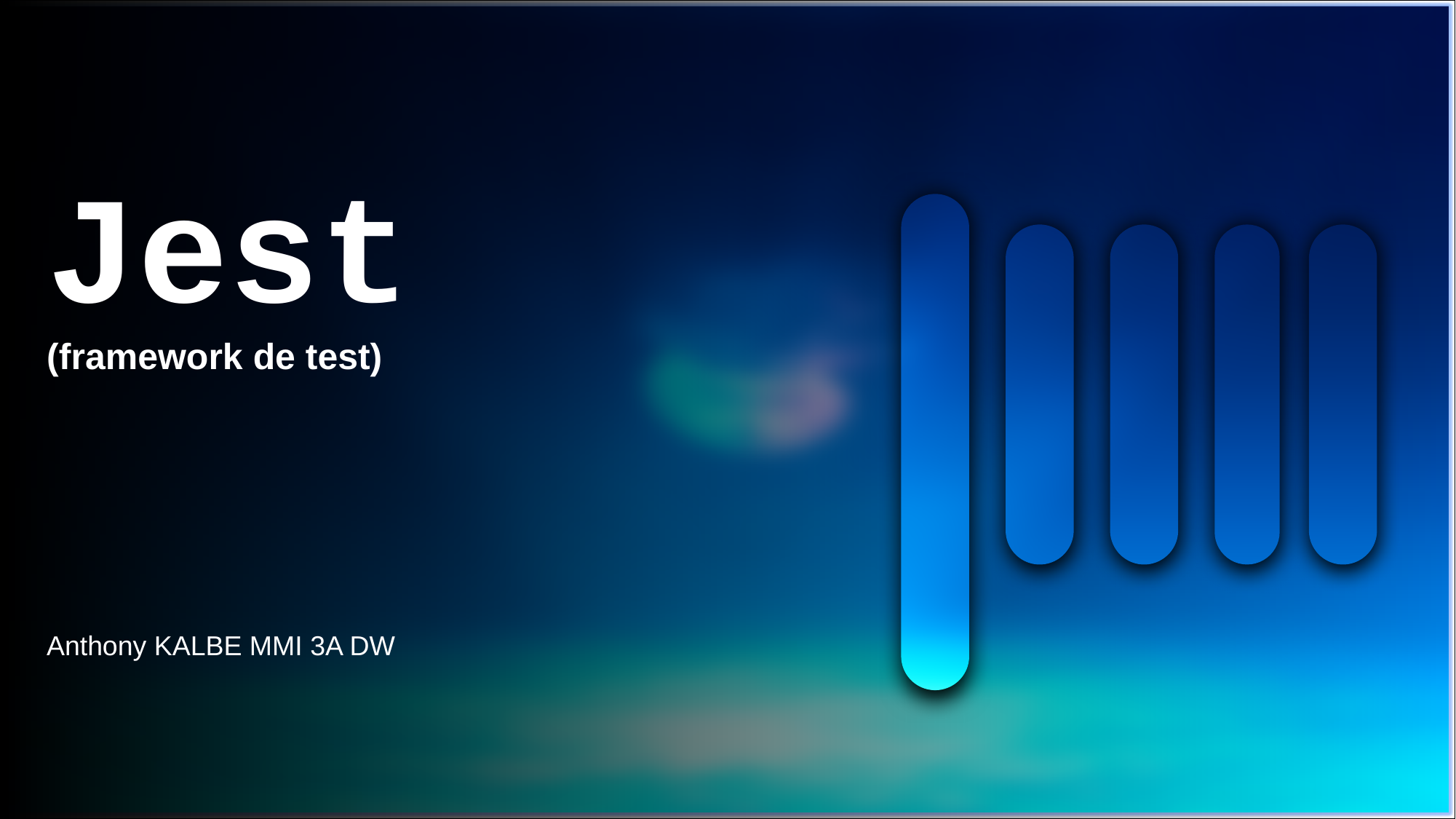

Jest
(framework de test)

Anthony KALBE MMI 3A DW